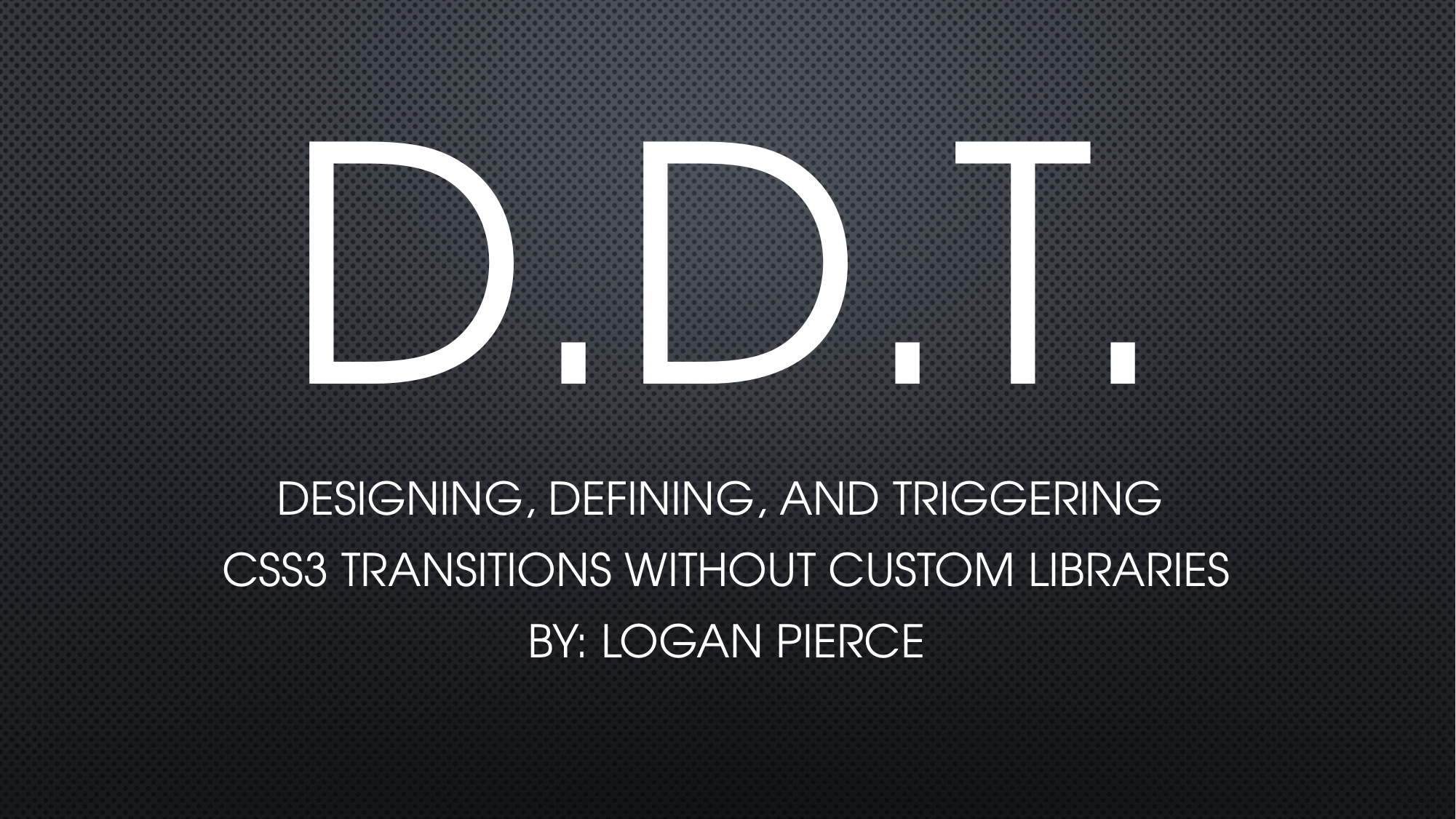

# D.D.T.
Designing, Defining, and Triggering
CSS3 Transitions without Custom Libraries
By: Logan Pierce